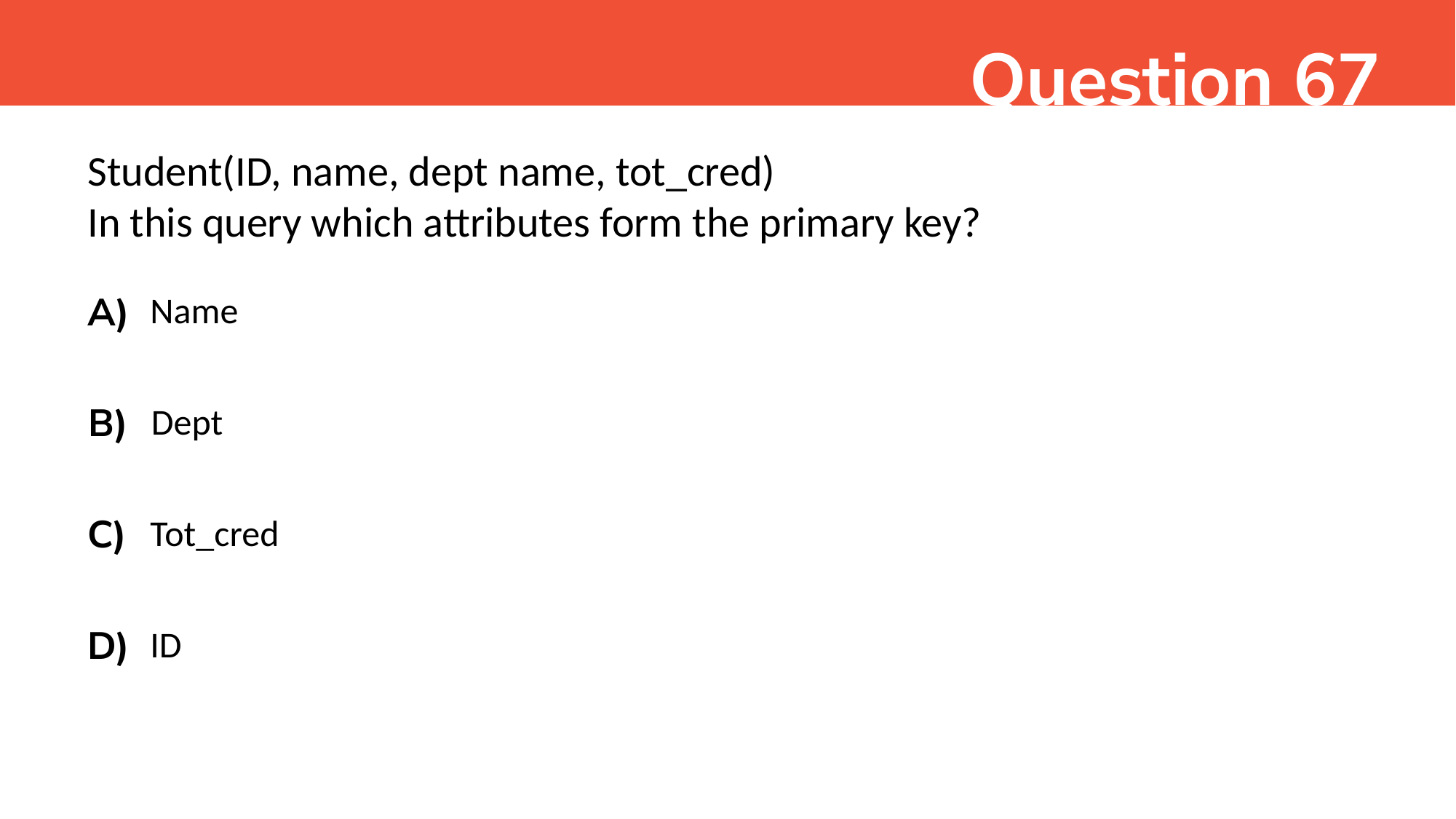

Question 67
Student(ID, name, dept name, tot_cred)
In this query which attributes form the primary key?

A)
Name

B)
Dept
C)
Tot_cred
D)
ID